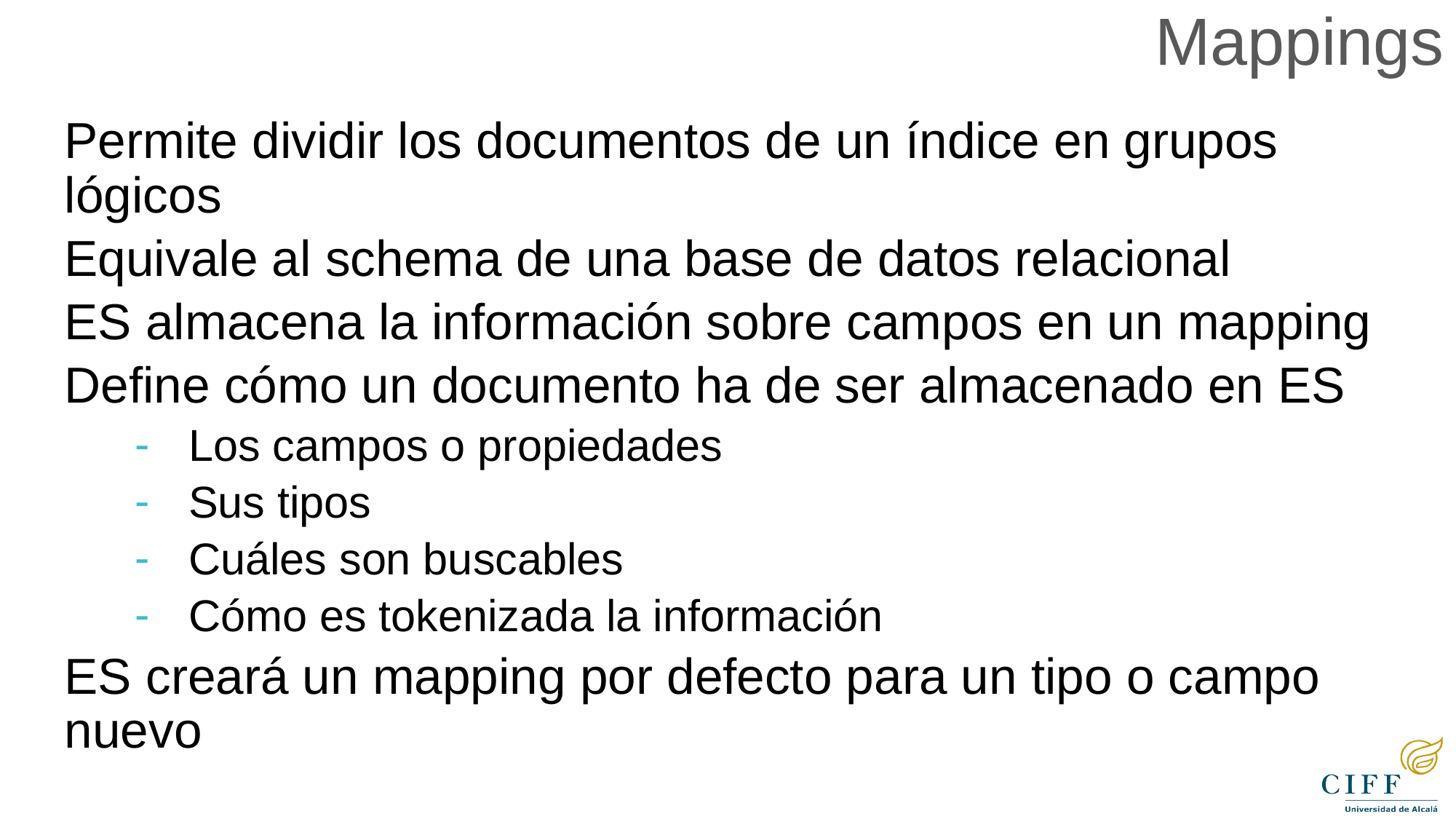

Mappings
Permite dividir los documentos de un índice en grupos lógicos
Equivale al schema de una base de datos relacional
ES almacena la información sobre campos en un mapping
Define cómo un documento ha de ser almacenado en ES
Los campos o propiedades
Sus tipos
Cuáles son buscables
Cómo es tokenizada la información
ES creará un mapping por defecto para un tipo o campo nuevo